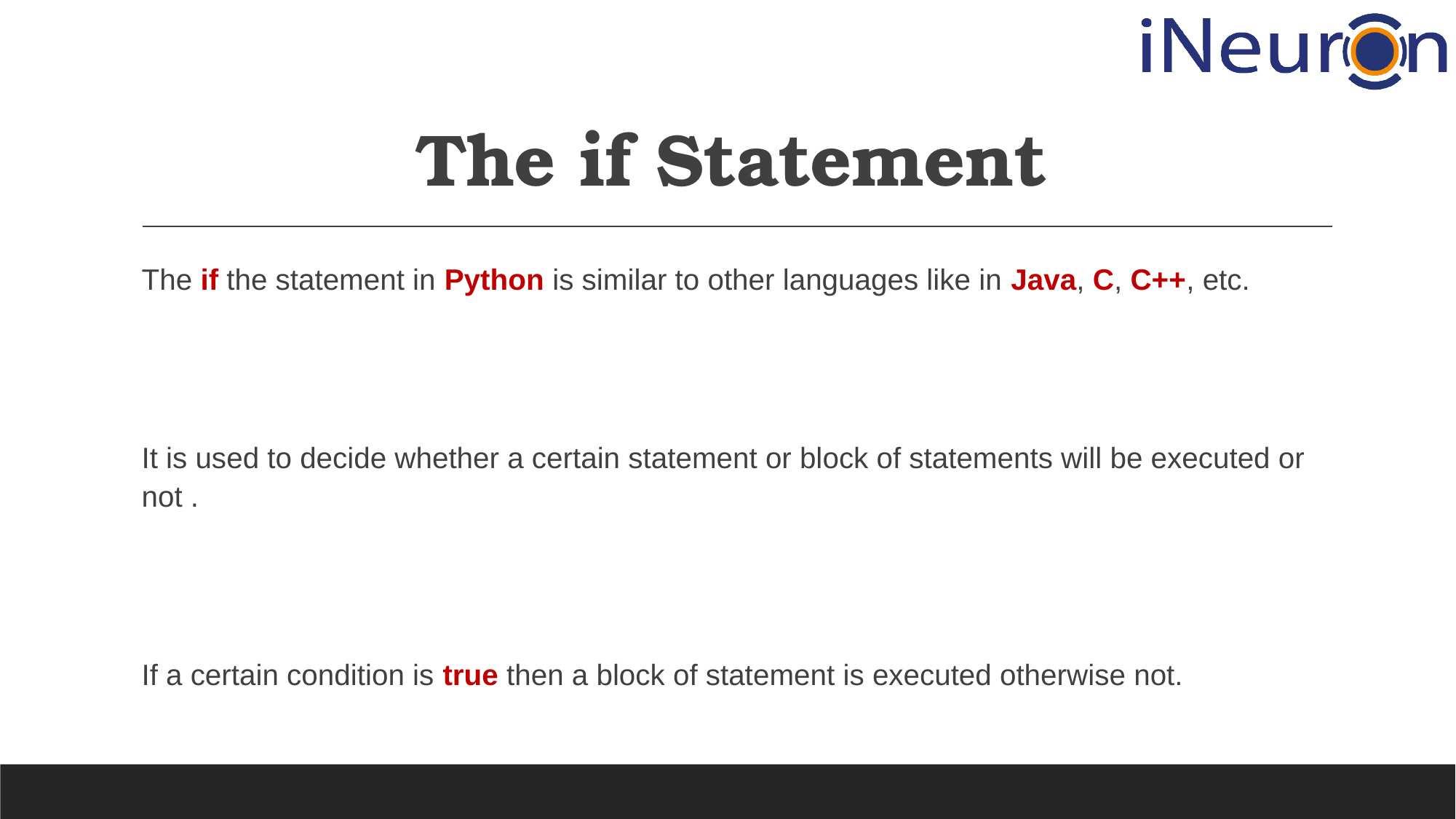

# The if Statement
The if the statement in Python is similar to other languages like in Java, C, C++, etc.

It is used to decide whether a certain statement or block of statements will be executed or not .

If a certain condition is true then a block of statement is executed otherwise not.